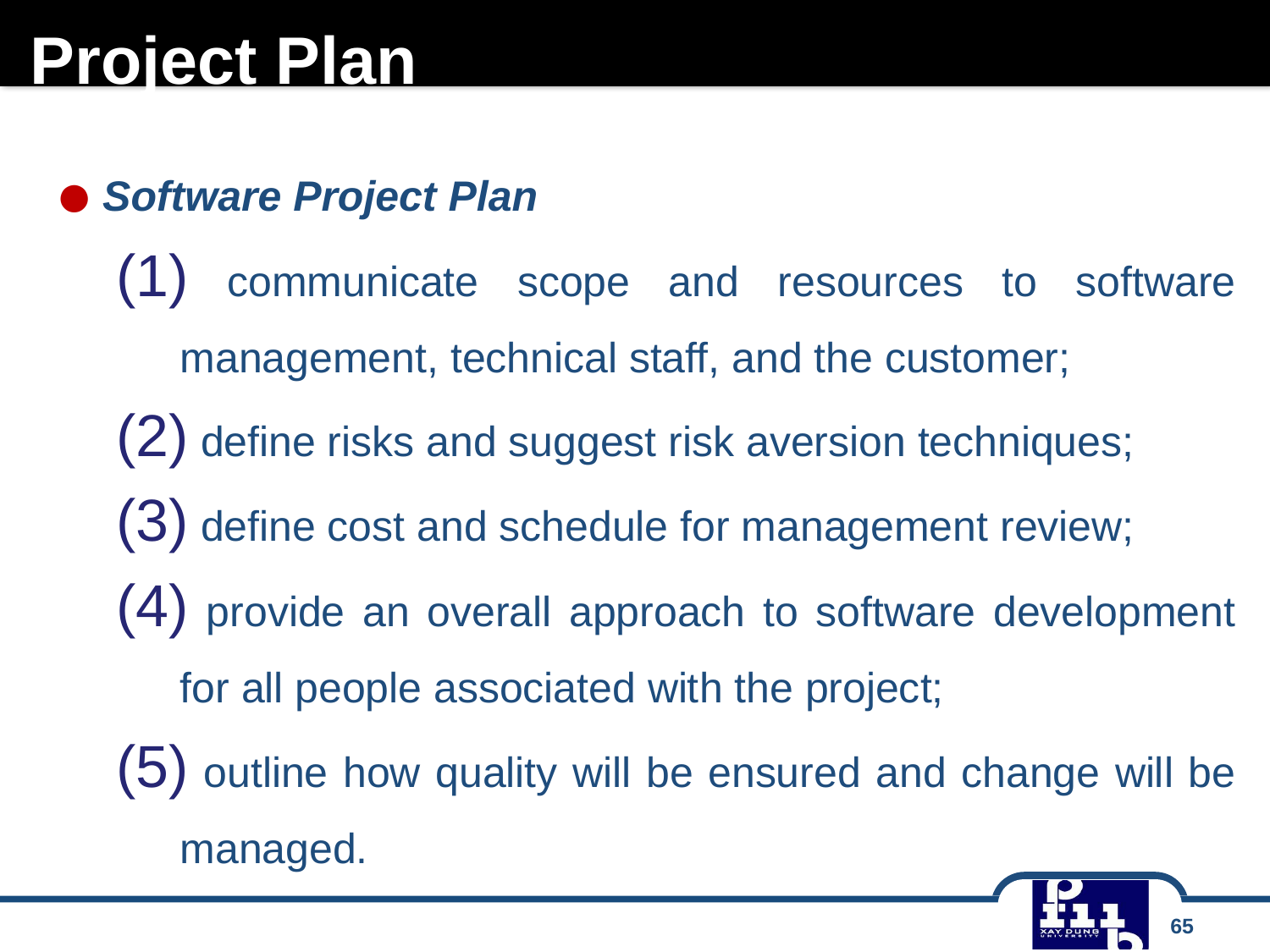

# Project Plan
Software Project Plan
 communicate scope and resources to software management, technical staff, and the customer;
 define risks and suggest risk aversion techniques;
 define cost and schedule for management review;
 provide an overall approach to software development for all people associated with the project;
 outline how quality will be ensured and change will be managed.
65